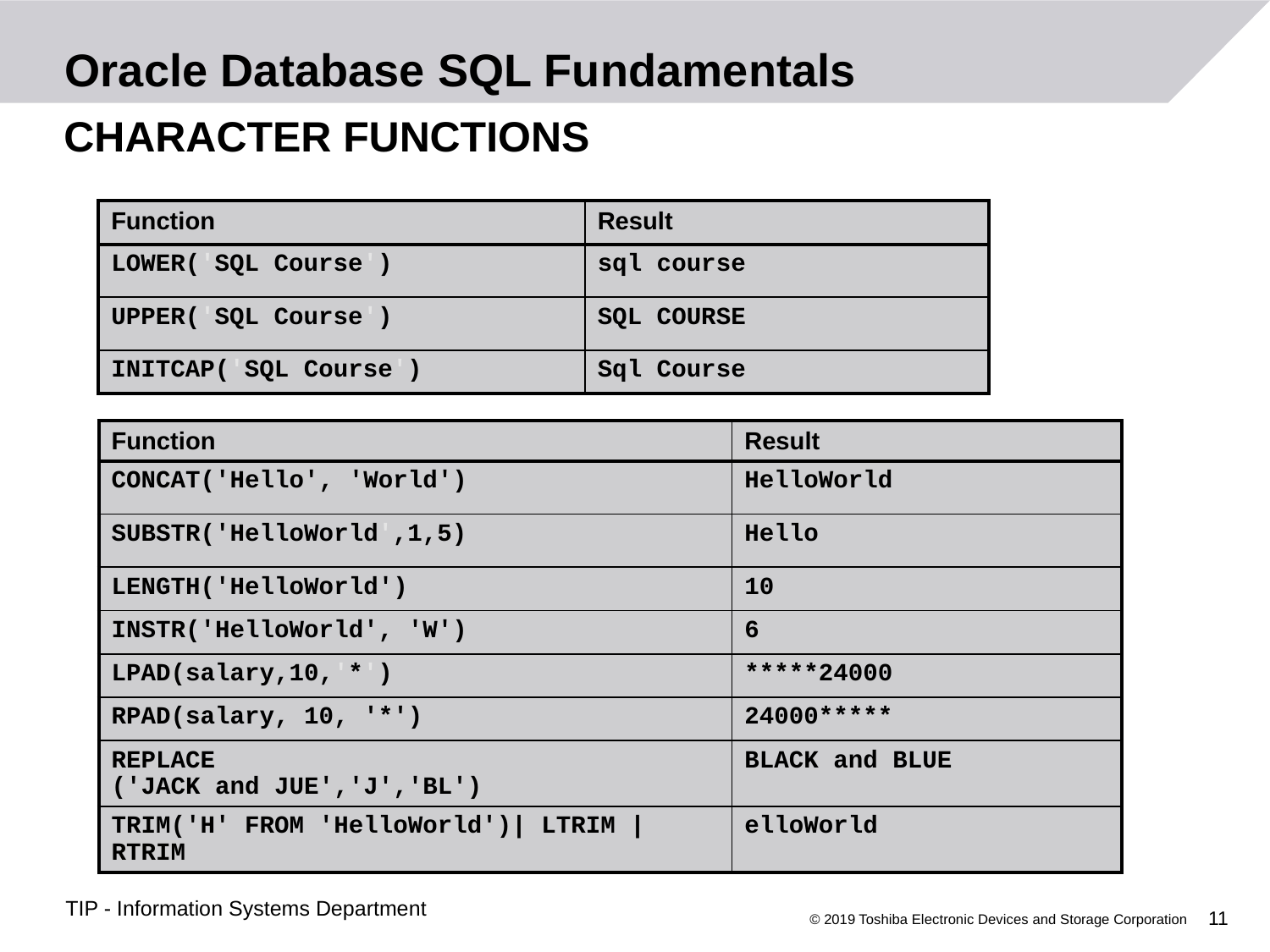

# Oracle Database SQL Fundamentals
CHARACTER FUNCTIONS
| Function | Result |
| --- | --- |
| LOWER('SQL Course') | sql course |
| UPPER('SQL Course') | SQL COURSE |
| INITCAP('SQL Course') | Sql Course |
| Function | Result |
| --- | --- |
| CONCAT('Hello', 'World') | HelloWorld |
| SUBSTR('HelloWorld',1,5) | Hello |
| LENGTH('HelloWorld') | 10 |
| INSTR('HelloWorld', 'W') | 6 |
| LPAD(salary,10,'\*') | \*\*\*\*\*24000 |
| RPAD(salary, 10, '\*') | 24000\*\*\*\*\* |
| REPLACE ('JACK and JUE','J','BL') | BLACK and BLUE |
| TRIM('H' FROM 'HelloWorld')| LTRIM | RTRIM | elloWorld |
TIP - Information Systems Department